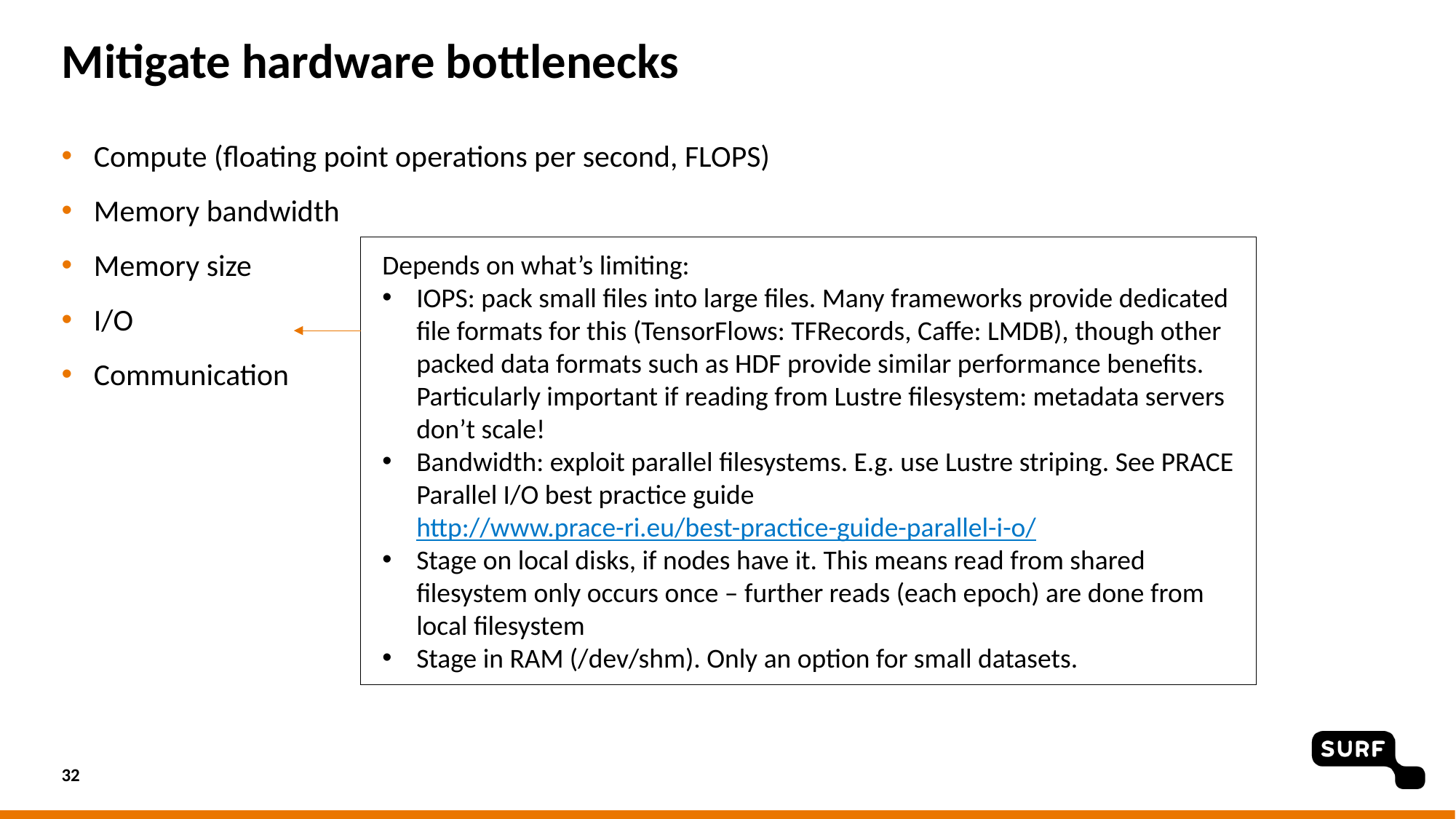

# Mitigate hardware bottlenecks
Compute (floating point operations per second, FLOPS)
Memory bandwidth
Memory size
I/O
Communication

Depends on what’s limiting:
IOPS: pack small files into large files. Many frameworks provide dedicated file formats for this (TensorFlows: TFRecords, Caffe: LMDB), though other packed data formats such as HDF provide similar performance benefits. Particularly important if reading from Lustre filesystem: metadata servers don’t scale!
Bandwidth: exploit parallel filesystems. E.g. use Lustre striping. See PRACE Parallel I/O best practice guide http://www.prace-ri.eu/best-practice-guide-parallel-i-o/
Stage on local disks, if nodes have it. This means read from shared filesystem only occurs once – further reads (each epoch) are done from local filesystem
Stage in RAM (/dev/shm). Only an option for small datasets.
32